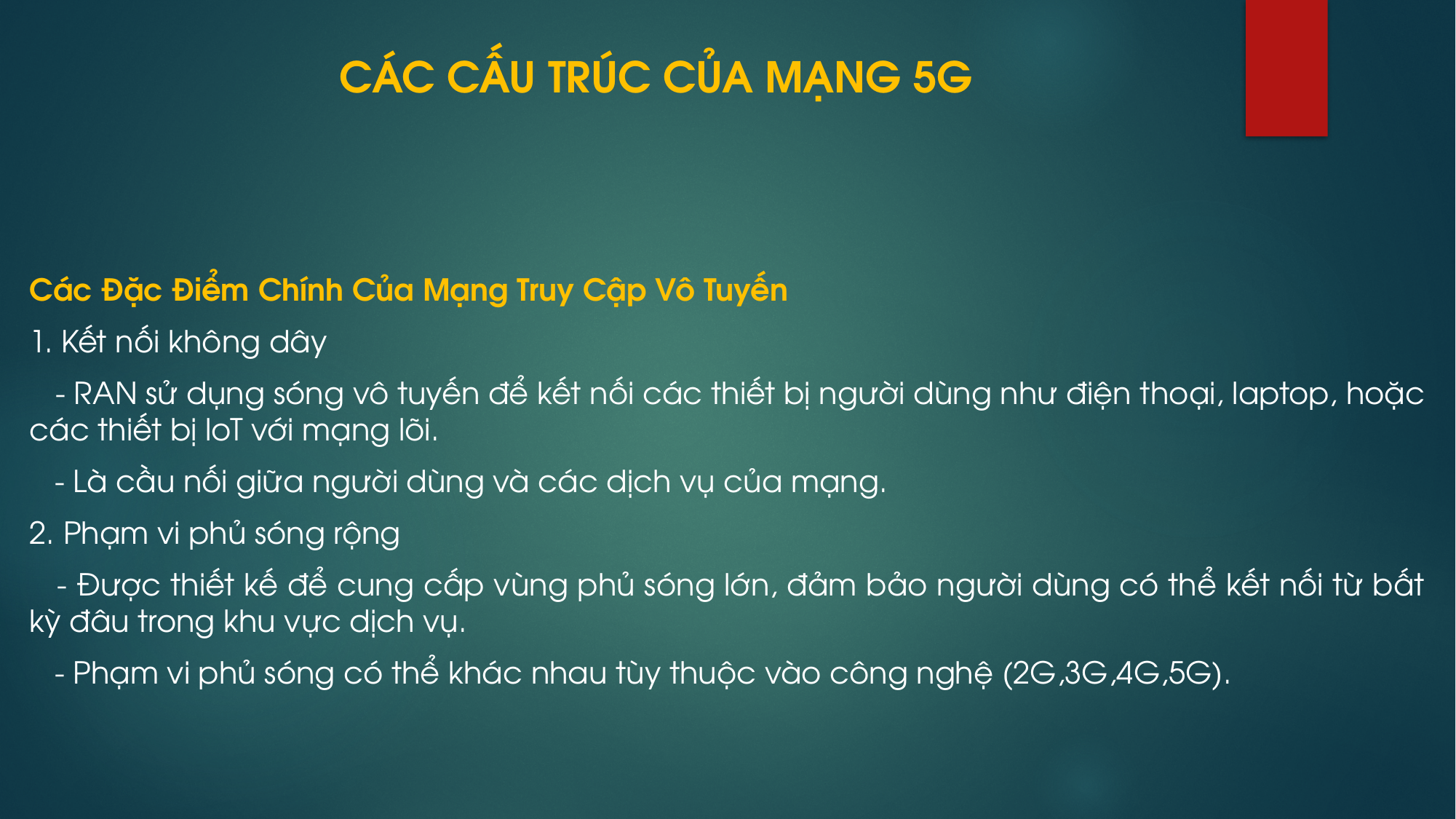

# CÁC CẤU TRÚC CỦA MẠNG 5G
Các Đặc Điểm Chính Của Mạng Truy Cập Vô Tuyến
1. Kết nối không dây
   - RAN sử dụng sóng vô tuyến để kết nối các thiết bị người dùng như điện thoại, laptop, hoặc các thiết bị loT với mạng lõi.
   - Là cầu nối giữa người dùng và các dịch vụ của mạng.
2. Phạm vi phủ sóng rộng
   - Được thiết kế để cung cấp vùng phủ sóng lớn, đảm bảo người dùng có thể kết nối từ bất kỳ đâu trong khu vực dịch vụ.
   - Phạm vi phủ sóng có thể khác nhau tùy thuộc vào công nghệ (2G,3G,4G,5G).